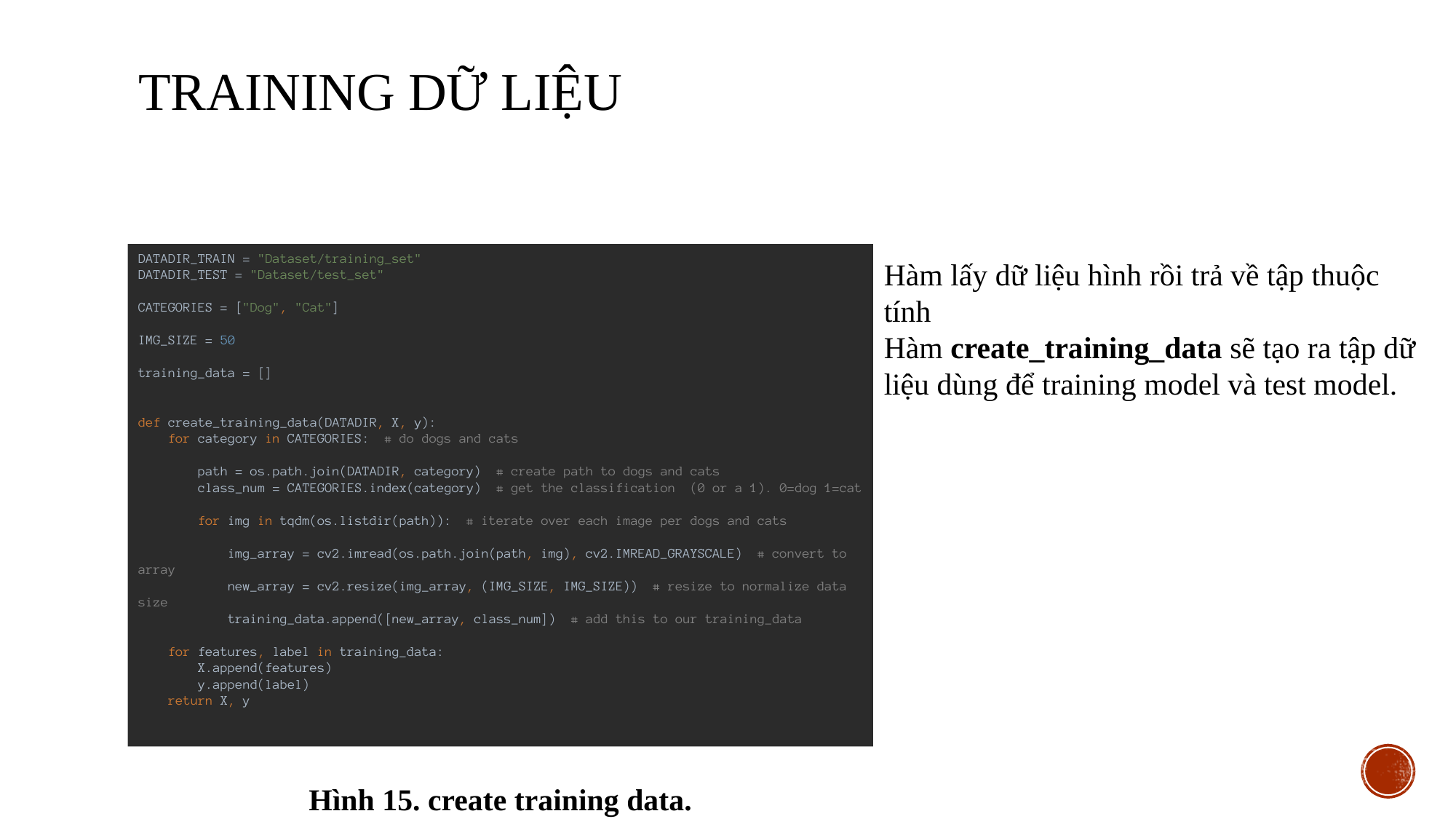

# TRAINING DỮ LIỆU
DATADIR_TRAIN = "Dataset/training_set"
DATADIR_TEST = "Dataset/test_set"
CATEGORIES = ["Dog", "Cat"]
IMG_SIZE = 50
training_data = []
def create_training_data(DATADIR, X, y):
    for category in CATEGORIES:  # do dogs and cats
        path = os.path.join(DATADIR, category)  # create path to dogs and cats
        class_num = CATEGORIES.index(category)  # get the classification  (0 or a 1). 0=dog 1=cat
        for img in tqdm(os.listdir(path)):  # iterate over each image per dogs and cats
            img_array = cv2.imread(os.path.join(path, img), cv2.IMREAD_GRAYSCALE)  # convert to array
            new_array = cv2.resize(img_array, (IMG_SIZE, IMG_SIZE))  # resize to normalize data size
            training_data.append([new_array, class_num])  # add this to our training_data
    for features, label in training_data:
        X.append(features)
        y.append(label)
    return X, y
Hàm lấy dữ liệu hình rồi trả về tập thuộc tính
Hàm create_training_data sẽ tạo ra tập dữ liệu dùng để training model và test model.

Hình 15. create training data.